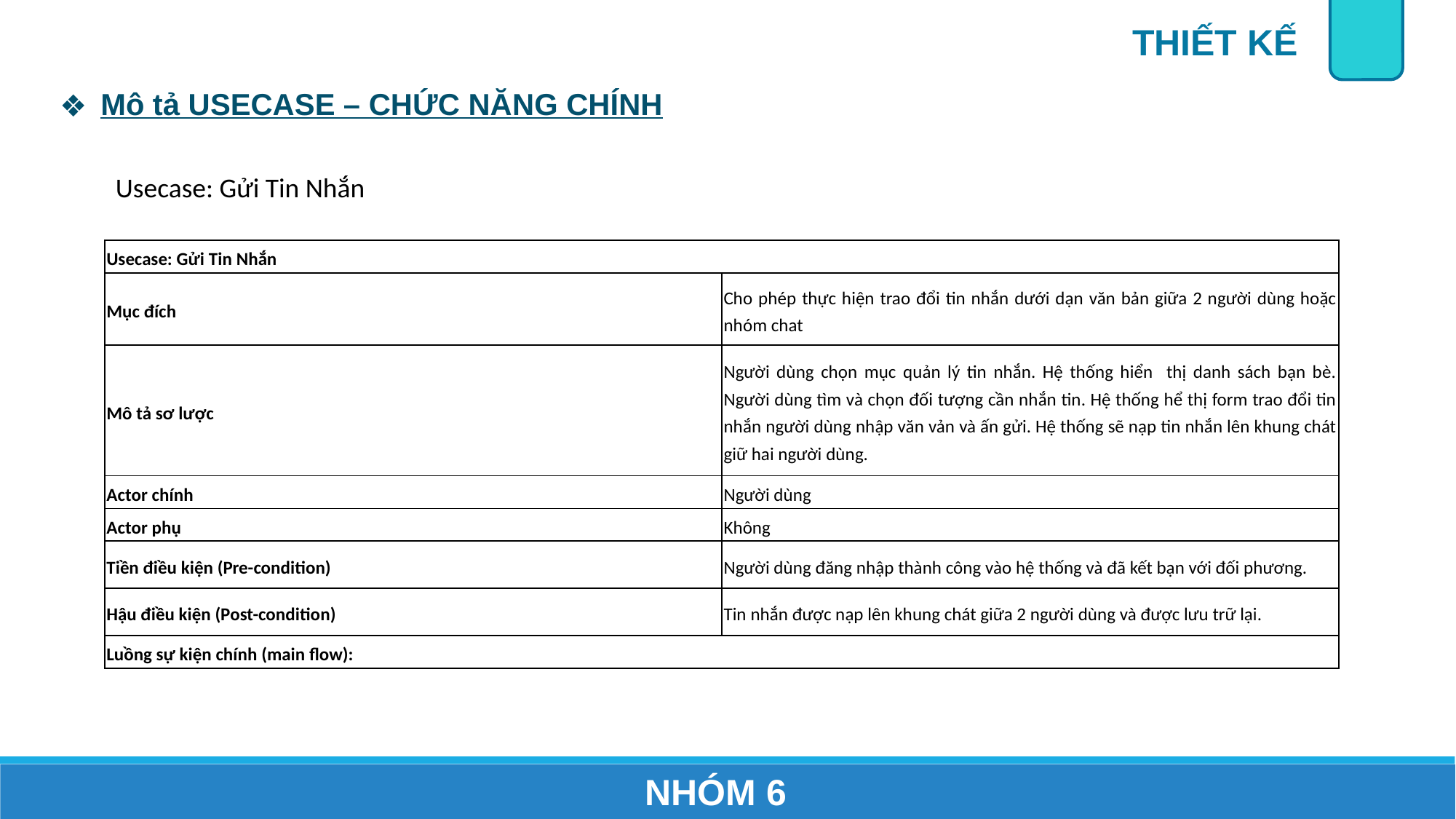

THIẾT KẾ
Mô tả USECASE – CHỨC NĂNG CHÍNH
Usecase: Gửi Tin Nhắn
| Usecase: Gửi Tin Nhắn |  |
| --- | --- |
| Mục đích | Cho phép thực hiện trao đổi tin nhắn dưới dạn văn bản giữa 2 người dùng hoặc nhóm chat |
| Mô tả sơ lược | Người dùng chọn mục quản lý tin nhắn. Hệ thống hiển thị danh sách bạn bè. Người dùng tìm và chọn đối tượng cần nhắn tin. Hệ thống hể thị form trao đổi tin nhắn người dùng nhập văn vản và ấn gửi. Hệ thống sẽ nạp tin nhắn lên khung chát giữ hai người dùng. |
| Actor chính | Người dùng |
| Actor phụ | Không |
| Tiền điều kiện (Pre-condition) | Người dùng đăng nhập thành công vào hệ thống và đã kết bạn với đối phương. |
| Hậu điều kiện (Post-condition) | Tin nhắn được nạp lên khung chát giữa 2 người dùng và được lưu trữ lại. |
| Luồng sự kiện chính (main flow): |  |
NHÓM 6